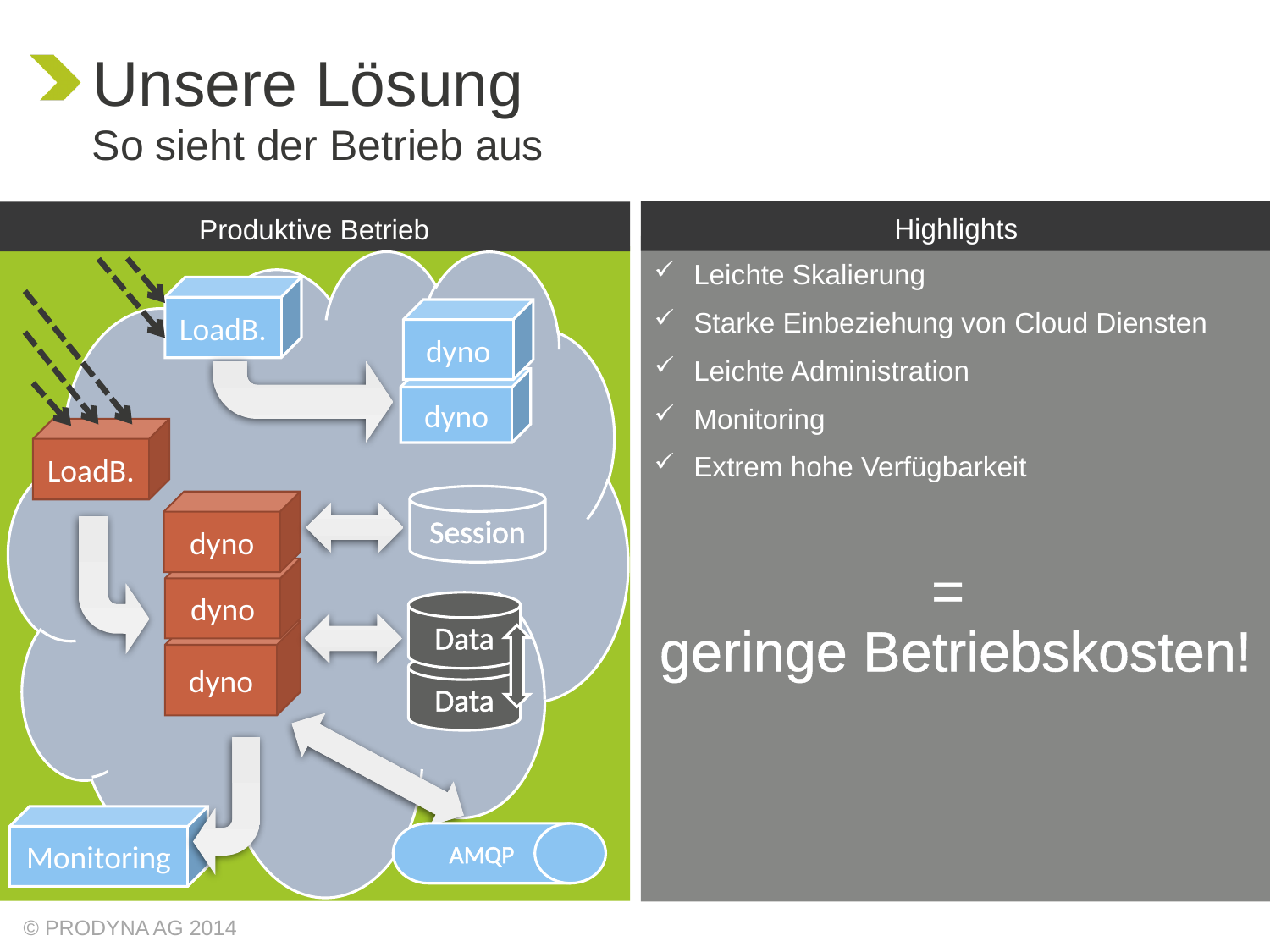

# Unsere Lösung
So sieht der Betrieb aus
Highlights
Produktive Betrieb

Leichte Skalierung
Starke Einbeziehung von Cloud Diensten
Leichte Administration
Monitoring
Extrem hohe Verfügbarkeit
=
geringe Betriebskosten!
LoadB.
dyno

dyno
LoadB.
Session
dyno

dyno
Data

dyno

Data

Monitoring
AMQP